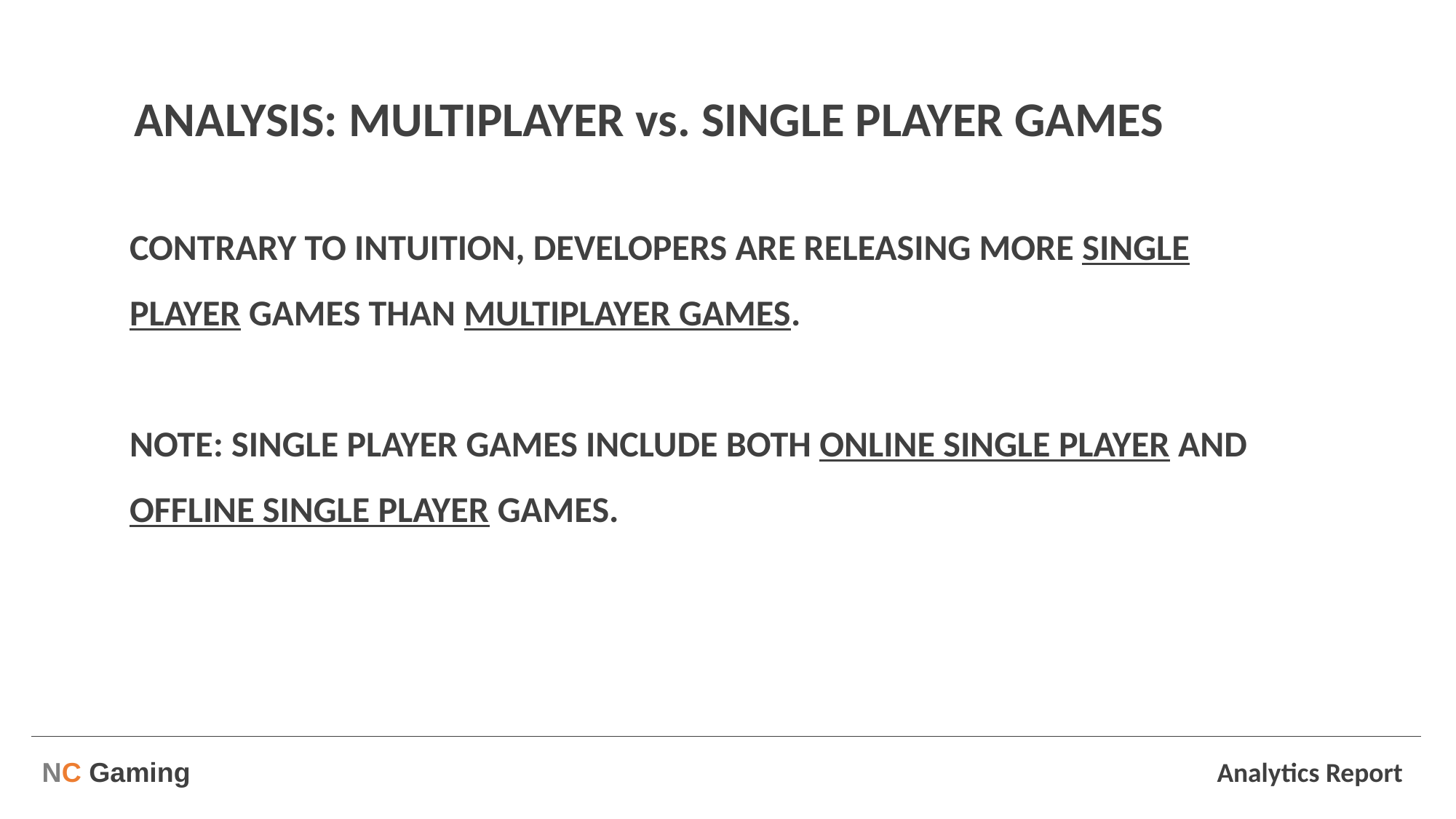

ANALYSIS: MULTIPLAYER vs. SINGLE PLAYER GAMES
CONTRARY TO INTUITION, DEVELOPERS ARE RELEASING MORE SINGLE PLAYER GAMES THAN MULTIPLAYER GAMES.

NOTE: SINGLE PLAYER GAMES INCLUDE BOTH ONLINE SINGLE PLAYER AND OFFLINE SINGLE PLAYER GAMES.
NC Gaming
Analytics Report